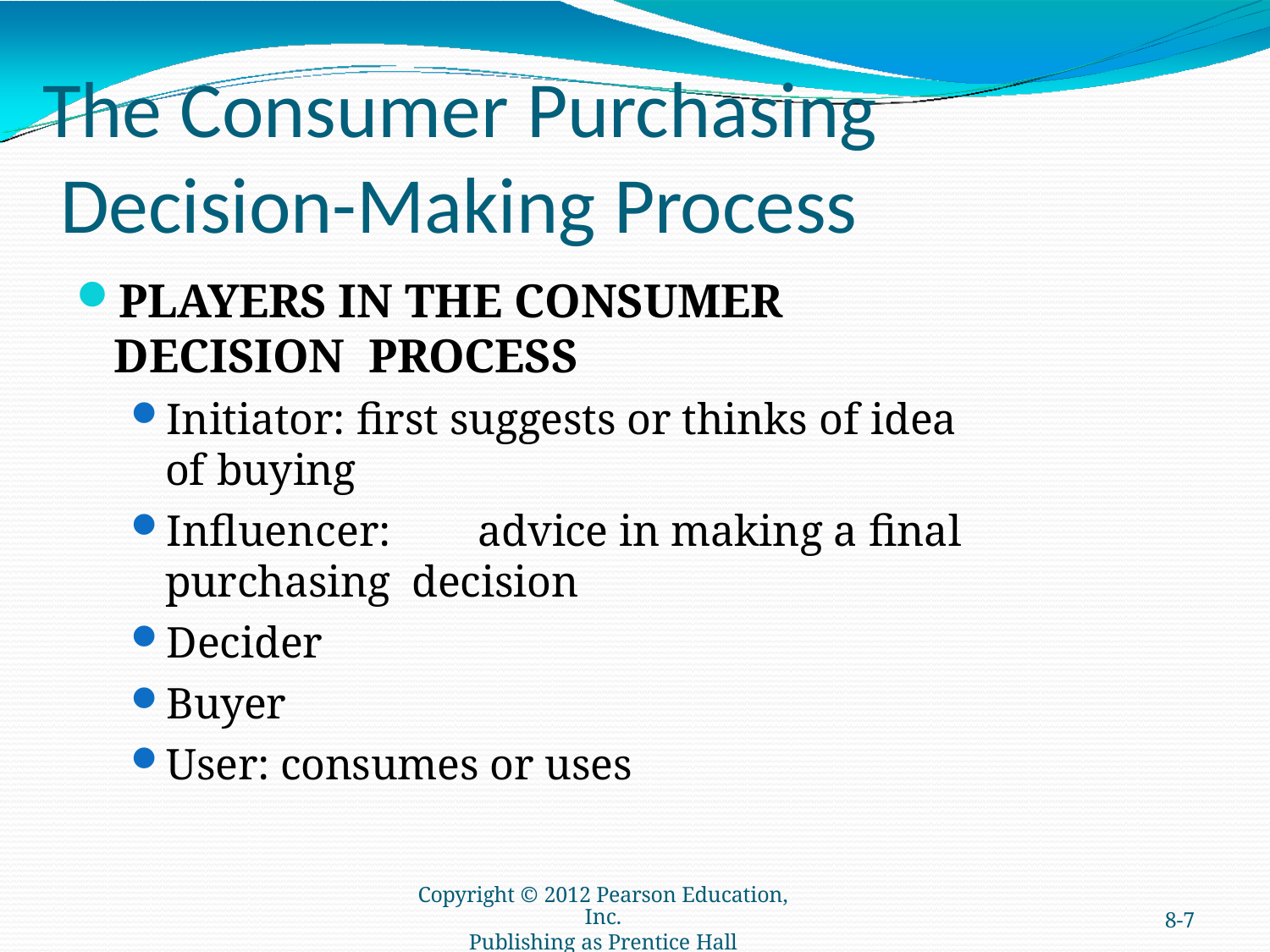

# The Consumer Purchasing  Decision-Making Process
PLAYERS IN THE CONSUMER DECISION  PROCESS
Initiator: first suggests or thinks of idea of buying
Influencer:	advice in making a final purchasing  decision
Decider
Buyer
User: consumes or uses
Copyright © 2012 Pearson Education, Inc.
Publishing as Prentice Hall
8-7